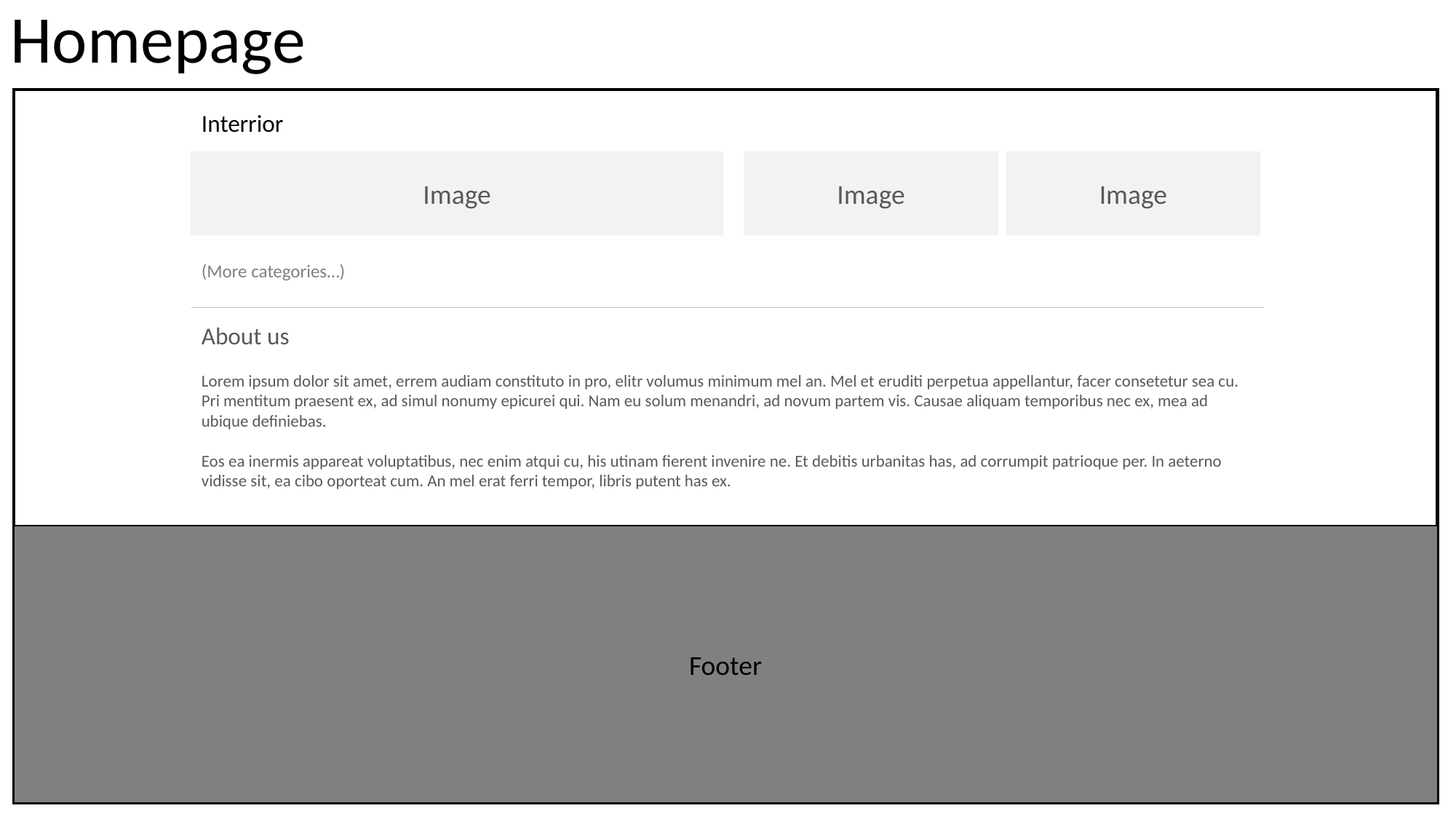

Homepage

Interrior
Image
Image
Image
(More categories…)
About us
Lorem ipsum dolor sit amet, errem audiam constituto in pro, elitr volumus minimum mel an. Mel et eruditi perpetua appellantur, facer consetetur sea cu. Pri mentitum praesent ex, ad simul nonumy epicurei qui. Nam eu solum menandri, ad novum partem vis. Causae aliquam temporibus nec ex, mea ad ubique definiebas.

Eos ea inermis appareat voluptatibus, nec enim atqui cu, his utinam fierent invenire ne. Et debitis urbanitas has, ad corrumpit patrioque per. In aeterno vidisse sit, ea cibo oporteat cum. An mel erat ferri tempor, libris putent has ex.
Footer